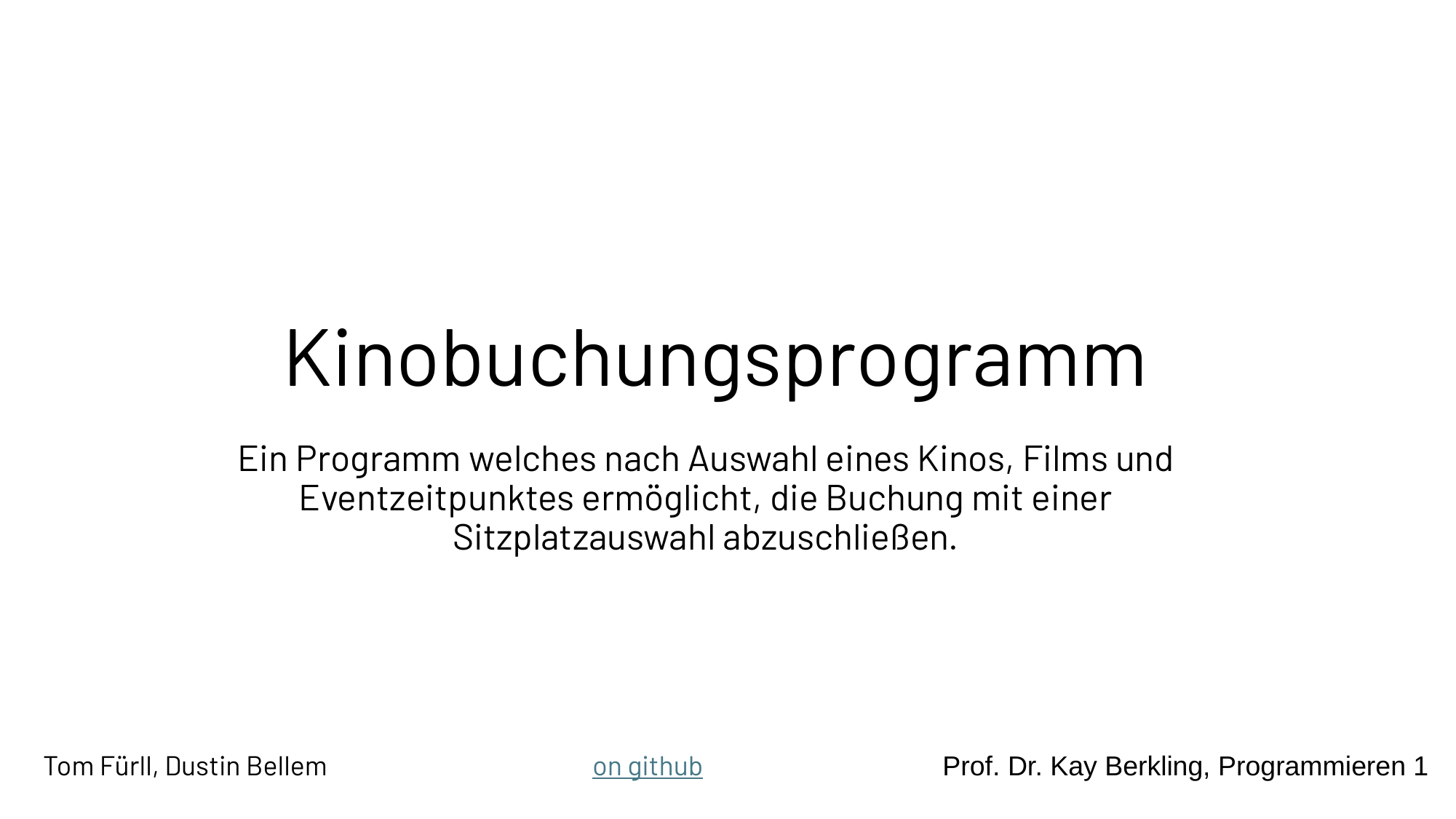

# Kinobuchungsprogramm
Ein Programm welches nach Auswahl eines Kinos, Films und Eventzeitpunktes ermöglicht, die Buchung mit einer Sitzplatzauswahl abzuschließen.

Tom Fürll, Dustin Bellem
on github
Prof. Dr. Kay Berkling, Programmieren 1